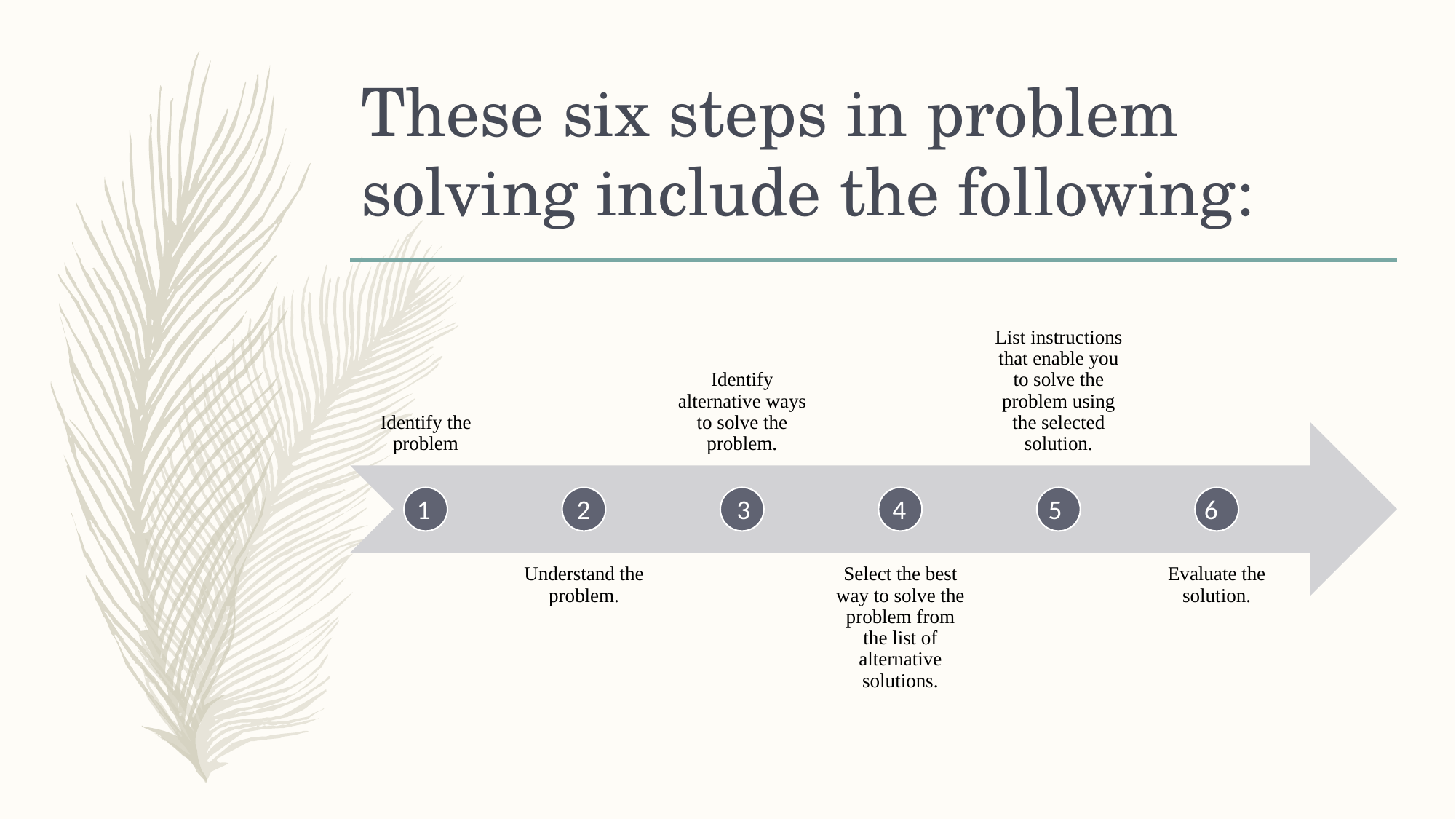

# These six steps in problem solving include the following:
Identify the problem
Understand the problem.
Identify alternative ways to solve the problem.
Select the best way to solve the problem from the list of alternative solutions.
List instructions that enable you to solve the problem using the selected solution.
Evaluate the solution.
1
2
3
4
5
6